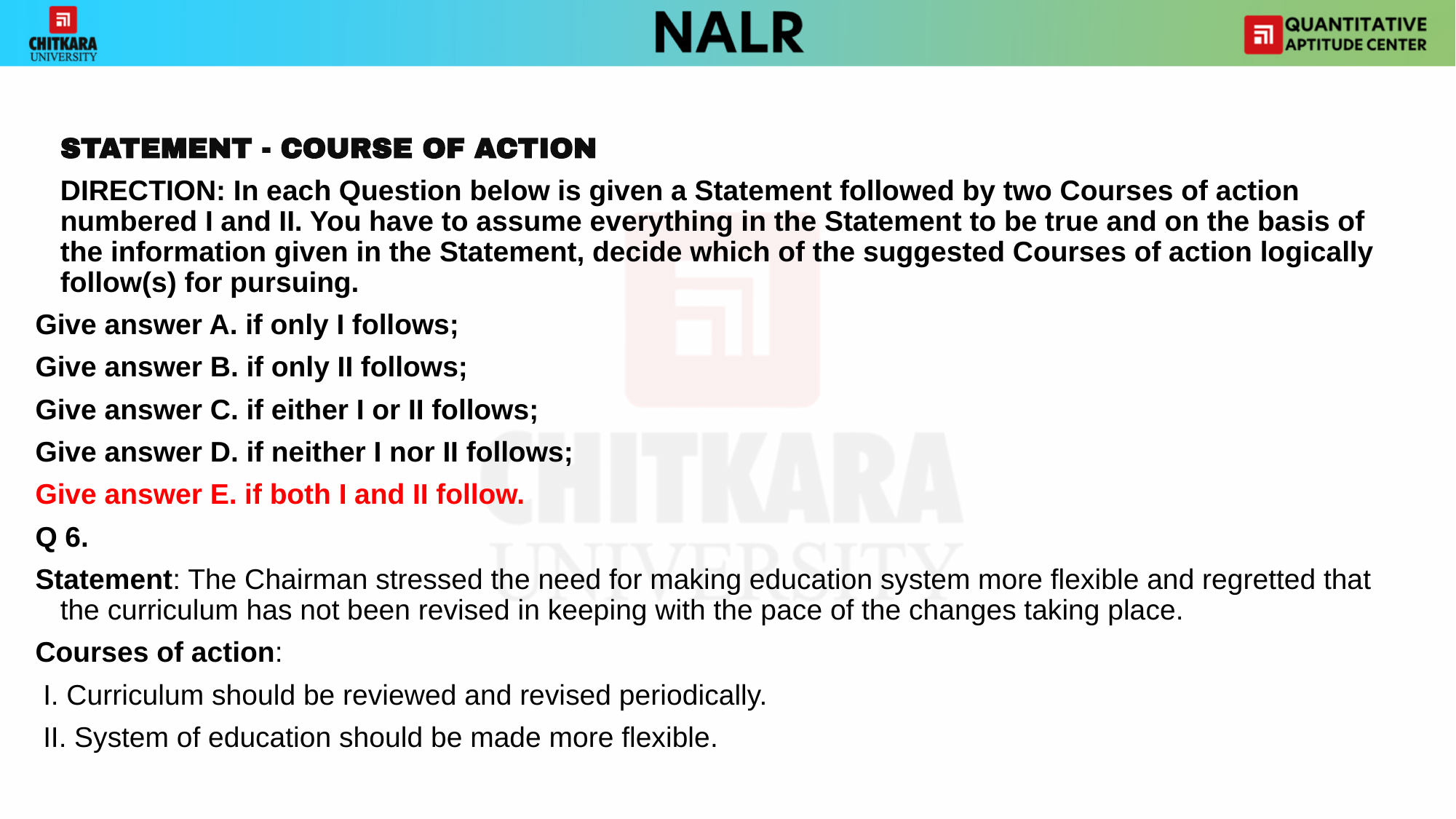

STATEMENT - COURSE OF ACTION
	DIRECTION: In each Question below is given a Statement followed by two Courses of action numbered I and II. You have to assume everything in the Statement to be true and on the basis of the information given in the Statement, decide which of the suggested Courses of action logically follow(s) for pursuing.
Give answer A. if only I follows;
Give answer B. if only II follows;
Give answer C. if either I or II follows;
Give answer D. if neither I nor II follows;
Give answer E. if both I and II follow.
Q 6.
Statement: The Chairman stressed the need for making education system more flexible and regretted that the curriculum has not been revised in keeping with the pace of the changes taking place.
Courses of action:
 I. Curriculum should be reviewed and revised periodically.
 II. System of education should be made more flexible.